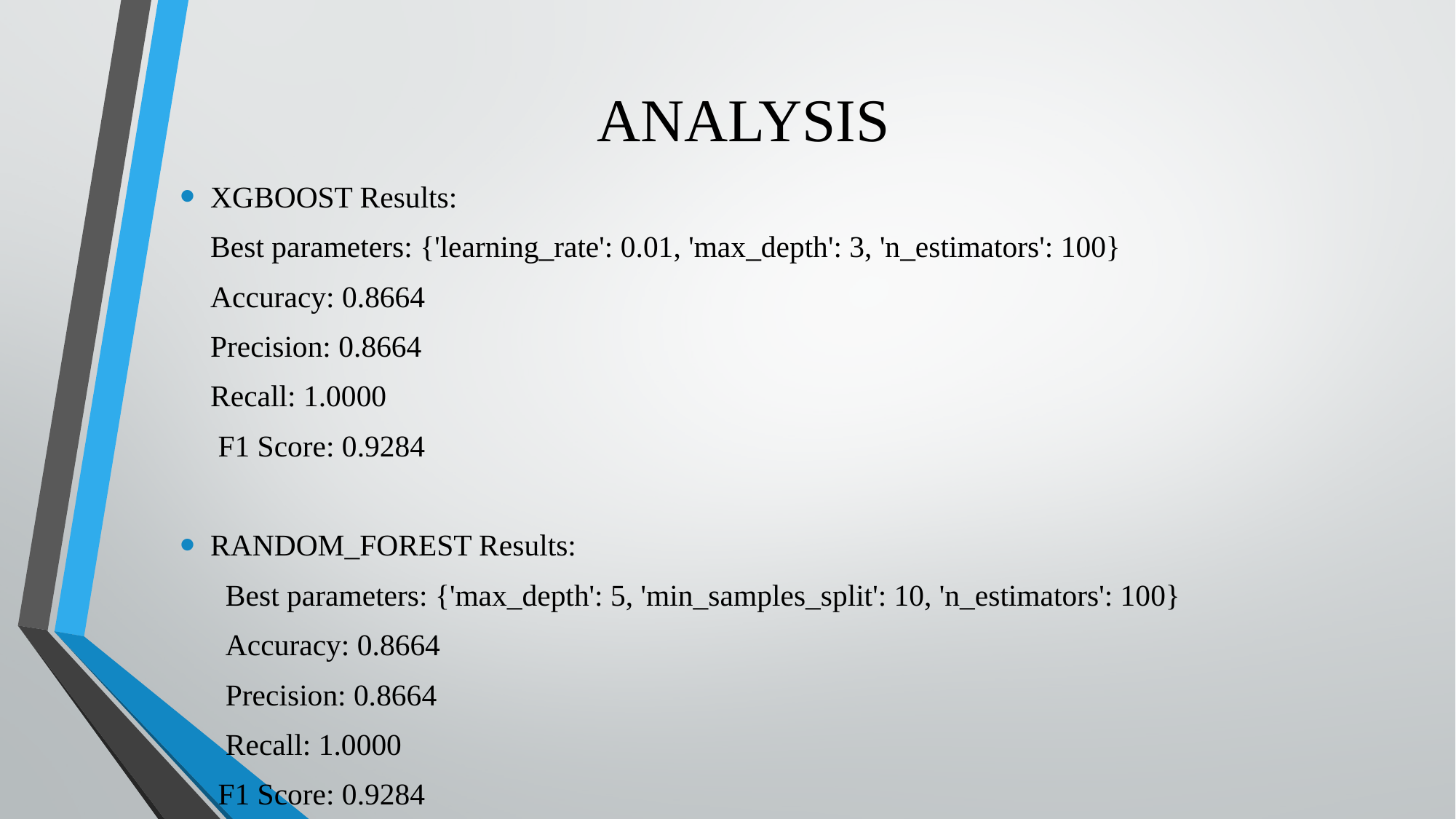

# ANALYSIS
XGBOOST Results:
    Best parameters: {'learning_rate': 0.01, 'max_depth': 3, 'n_estimators': 100}
    Accuracy: 0.8664
    Precision: 0.8664
    Recall: 1.0000
     F1 Score: 0.9284

RANDOM_FOREST Results:
      Best parameters: {'max_depth': 5, 'min_samples_split': 10, 'n_estimators': 100}
      Accuracy: 0.8664
      Precision: 0.8664
      Recall: 1.0000
     F1 Score: 0.9284